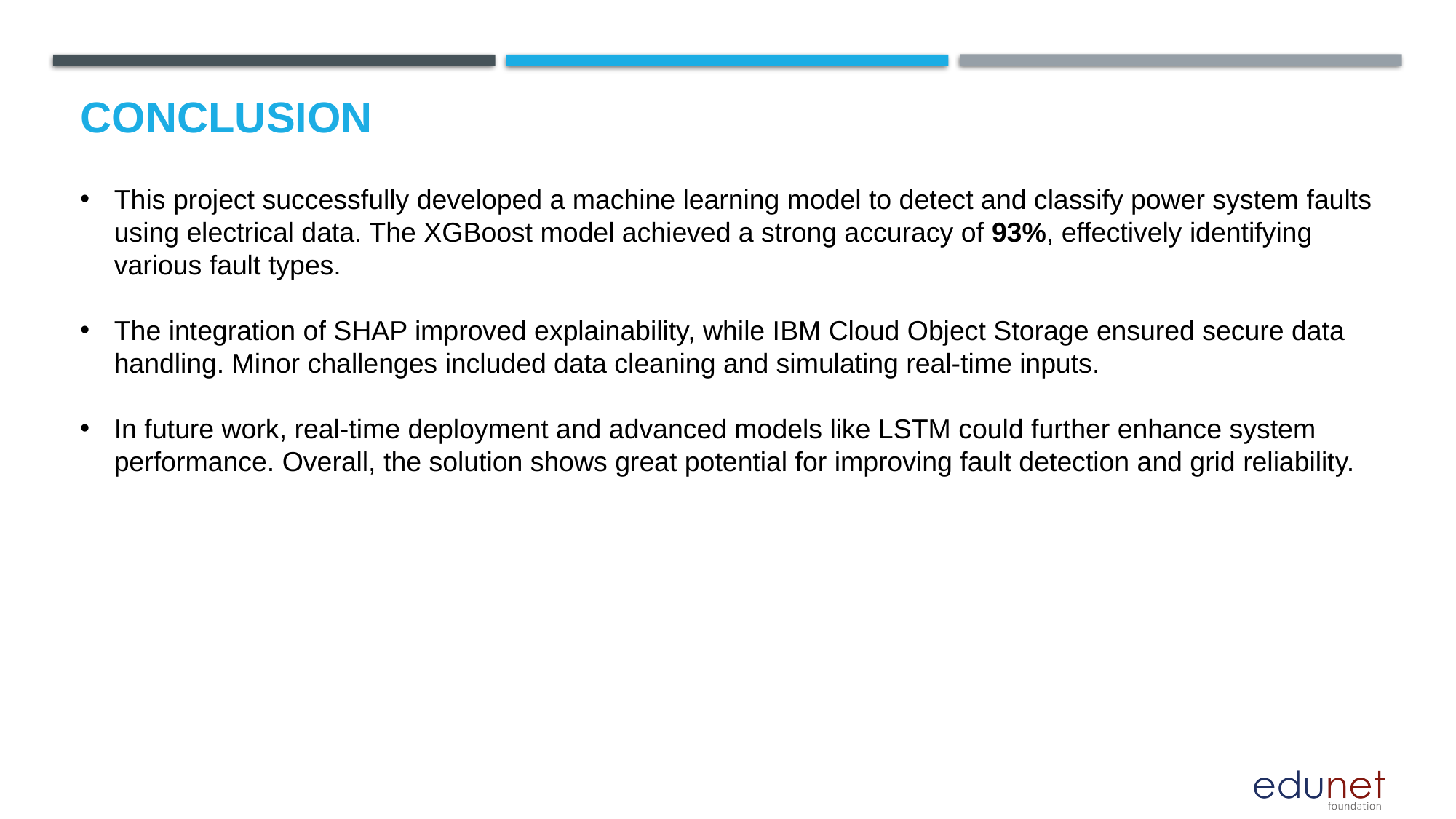

# Conclusion
This project successfully developed a machine learning model to detect and classify power system faults using electrical data. The XGBoost model achieved a strong accuracy of 93%, effectively identifying various fault types.

The integration of SHAP improved explainability, while IBM Cloud Object Storage ensured secure data handling. Minor challenges included data cleaning and simulating real-time inputs.

In future work, real-time deployment and advanced models like LSTM could further enhance system performance. Overall, the solution shows great potential for improving fault detection and grid reliability.